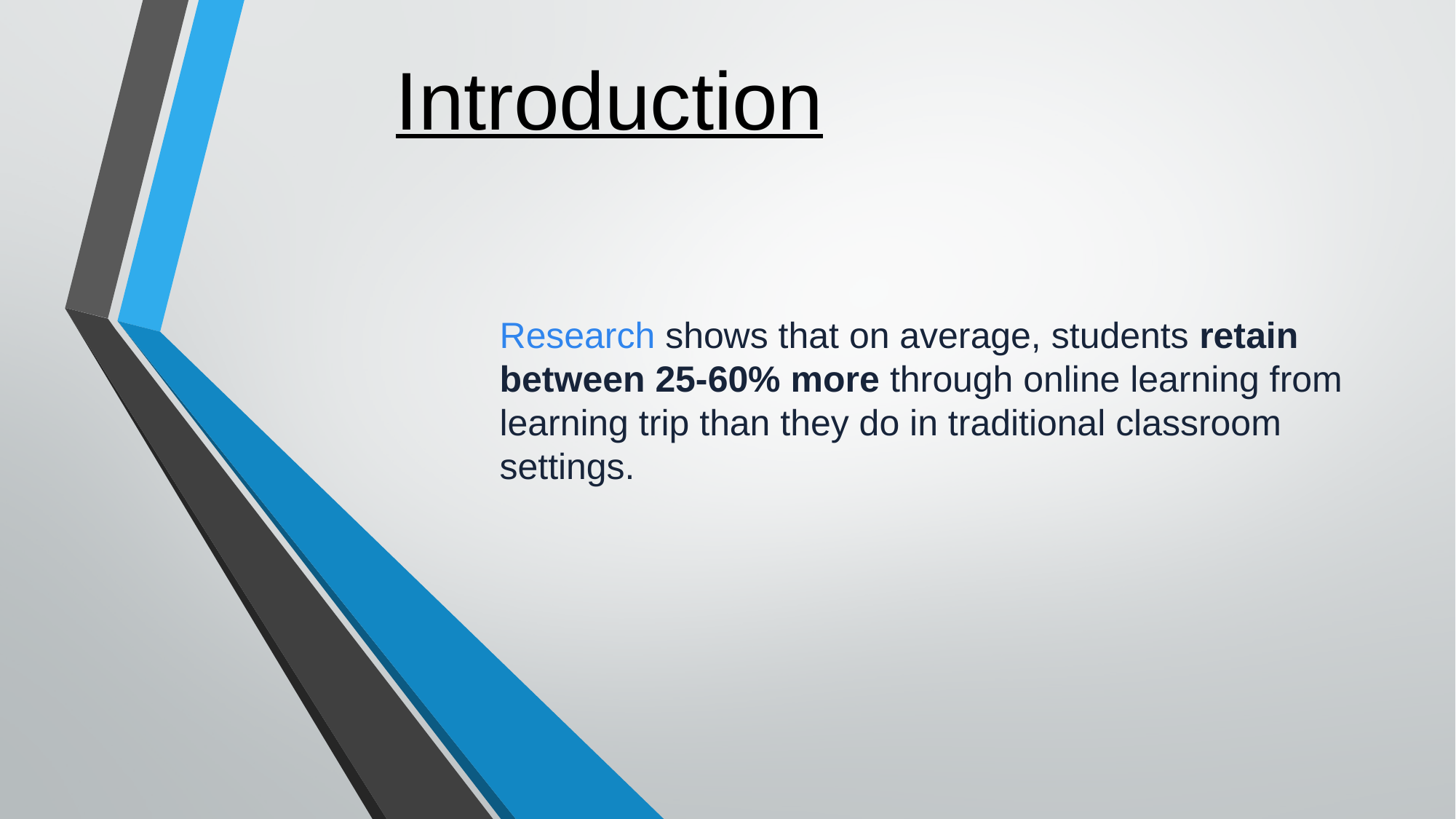

# Introduction
Research shows that on average, students retain between 25-60% more through online learning from learning trip than they do in traditional classroom settings.